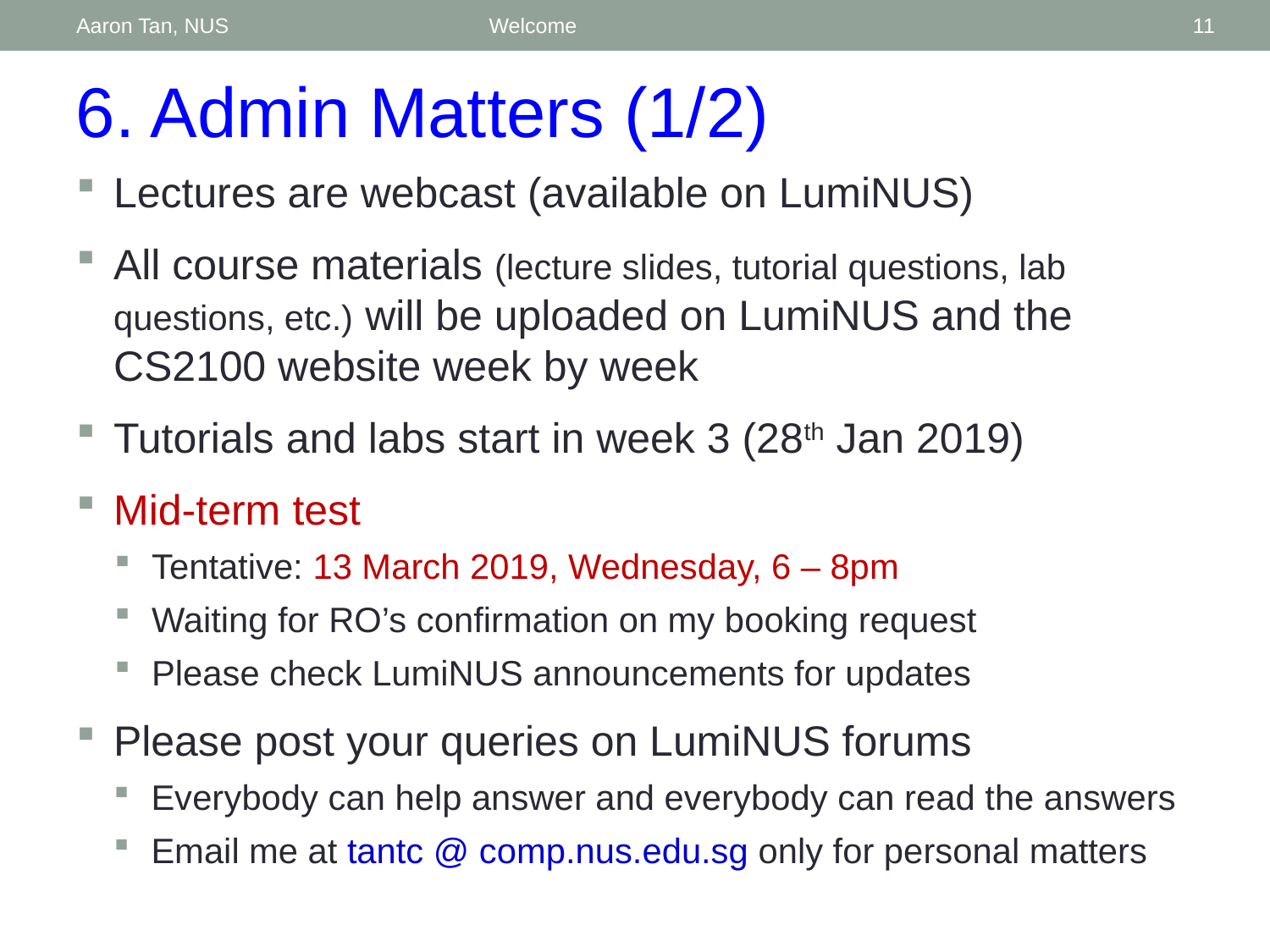

Aaron Tan, NUS
Welcome
11
6. Admin Matters (1/2)
Lectures are webcast (available on LumiNUS)
All course materials (lecture slides, tutorial questions, lab questions, etc.) will be uploaded on LumiNUS and the CS2100 website week by week
Tutorials and labs start in week 3 (28th Jan 2019)
Mid-term test
Tentative: 13 March 2019, Wednesday, 6 – 8pm
Waiting for RO’s confirmation on my booking request
Please check LumiNUS announcements for updates
Please post your queries on LumiNUS forums
Everybody can help answer and everybody can read the answers
Email me at tantc @ comp.nus.edu.sg only for personal matters